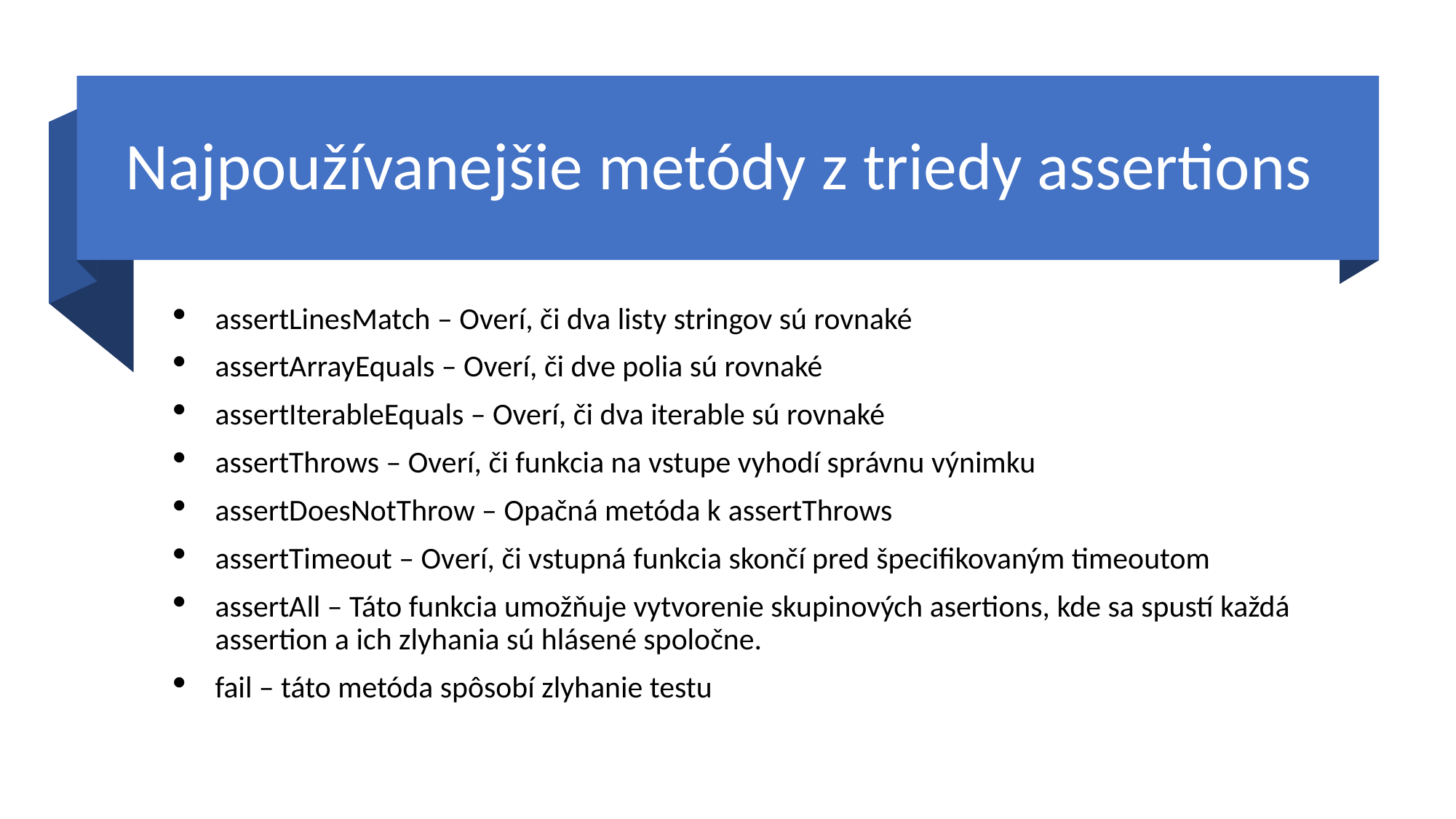

# Najpoužívanejšie metódy z triedy assertions

assertLinesMatch – Overí, či dva listy stringov sú rovnaké
assertArrayEquals – Overí, či dve polia sú rovnaké
assertIterableEquals – Overí, či dva iterable sú rovnaké
assertThrows – Overí, či funkcia na vstupe vyhodí správnu výnimku
assertDoesNotThrow – Opačná metóda k assertThrows
assertTimeout – Overí, či vstupná funkcia skončí pred špecifikovaným timeoutom
assertAll – Táto funkcia umožňuje vytvorenie skupinových asertions, kde sa spustí každá assertion a ich zlyhania sú hlásené spoločne.
fail – táto metóda spôsobí zlyhanie testu